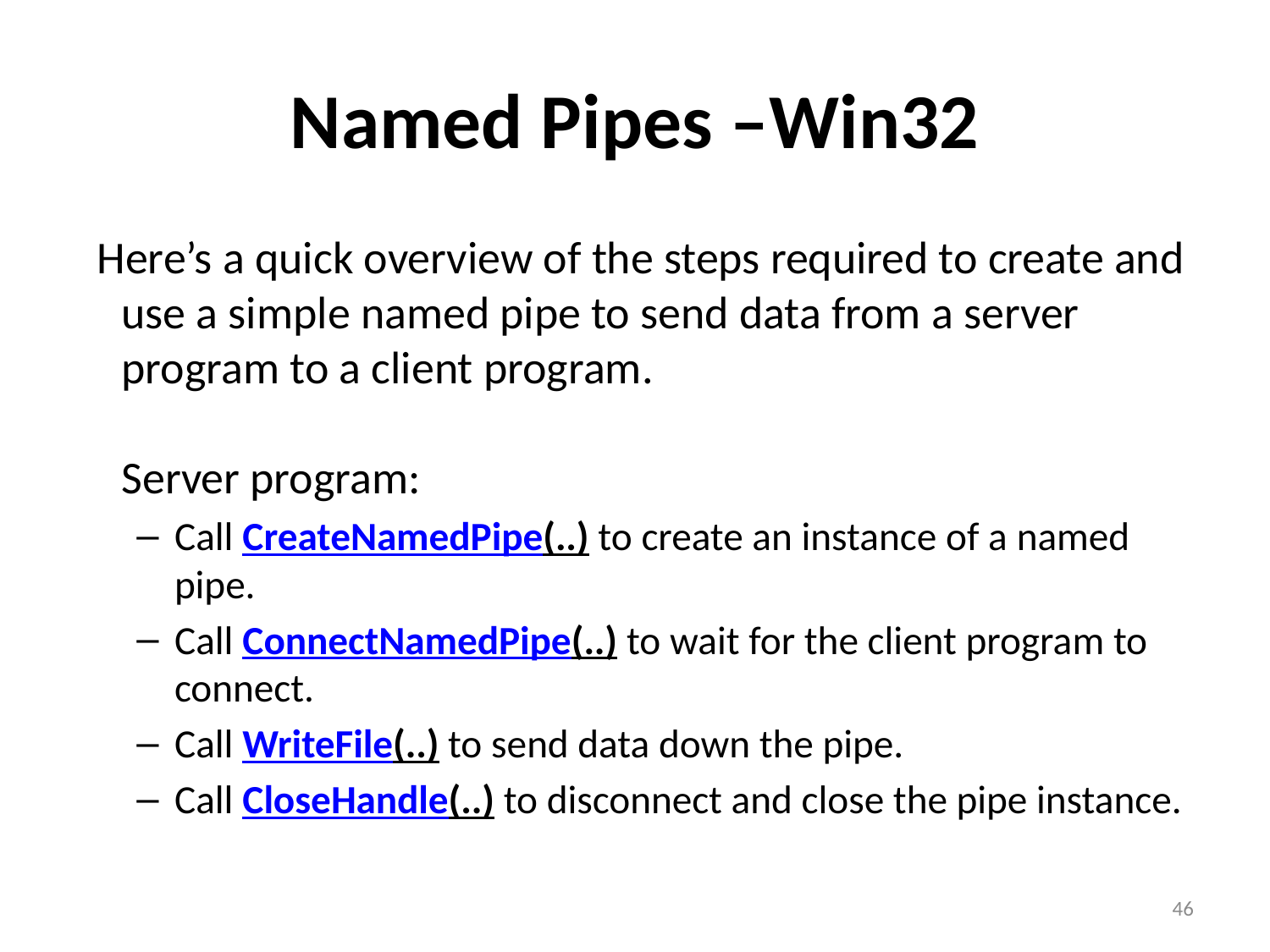

# Named Pipes –Win32
  Here’s a quick overview of the steps required to create and use a simple named pipe to send data from a server program to a client program.
Server program:
Call CreateNamedPipe(..) to create an instance of a named pipe.
Call ConnectNamedPipe(..) to wait for the client program to connect.
Call WriteFile(..) to send data down the pipe.
Call CloseHandle(..) to disconnect and close the pipe instance.

46